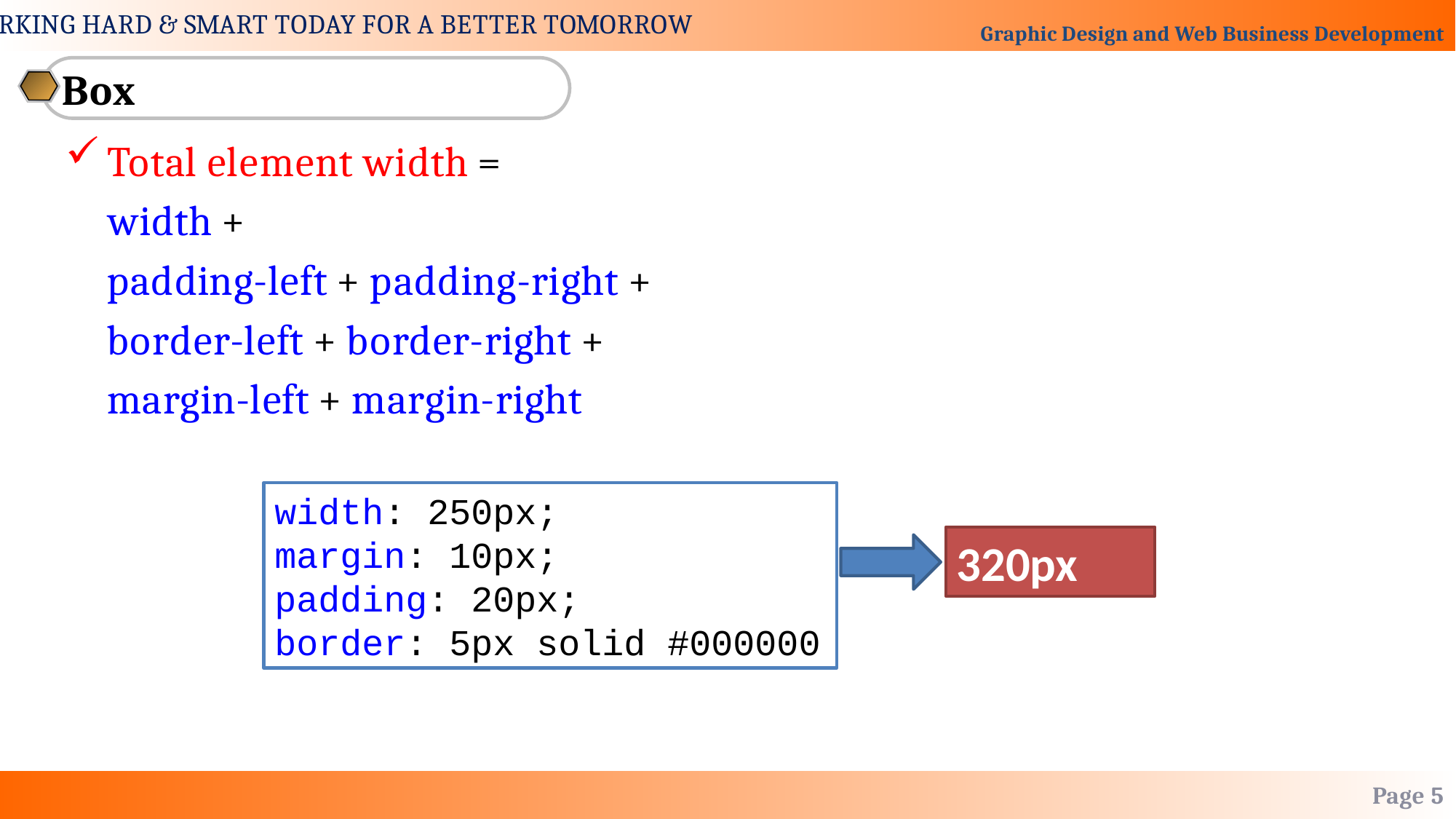

Box

Total element width =
	width +
	padding-left + padding-right +
	border-left + border-right +
	margin-left + margin-right

width: 250px;
margin: 10px;
padding: 20px;
border: 5px solid #000000
320px

Page 5